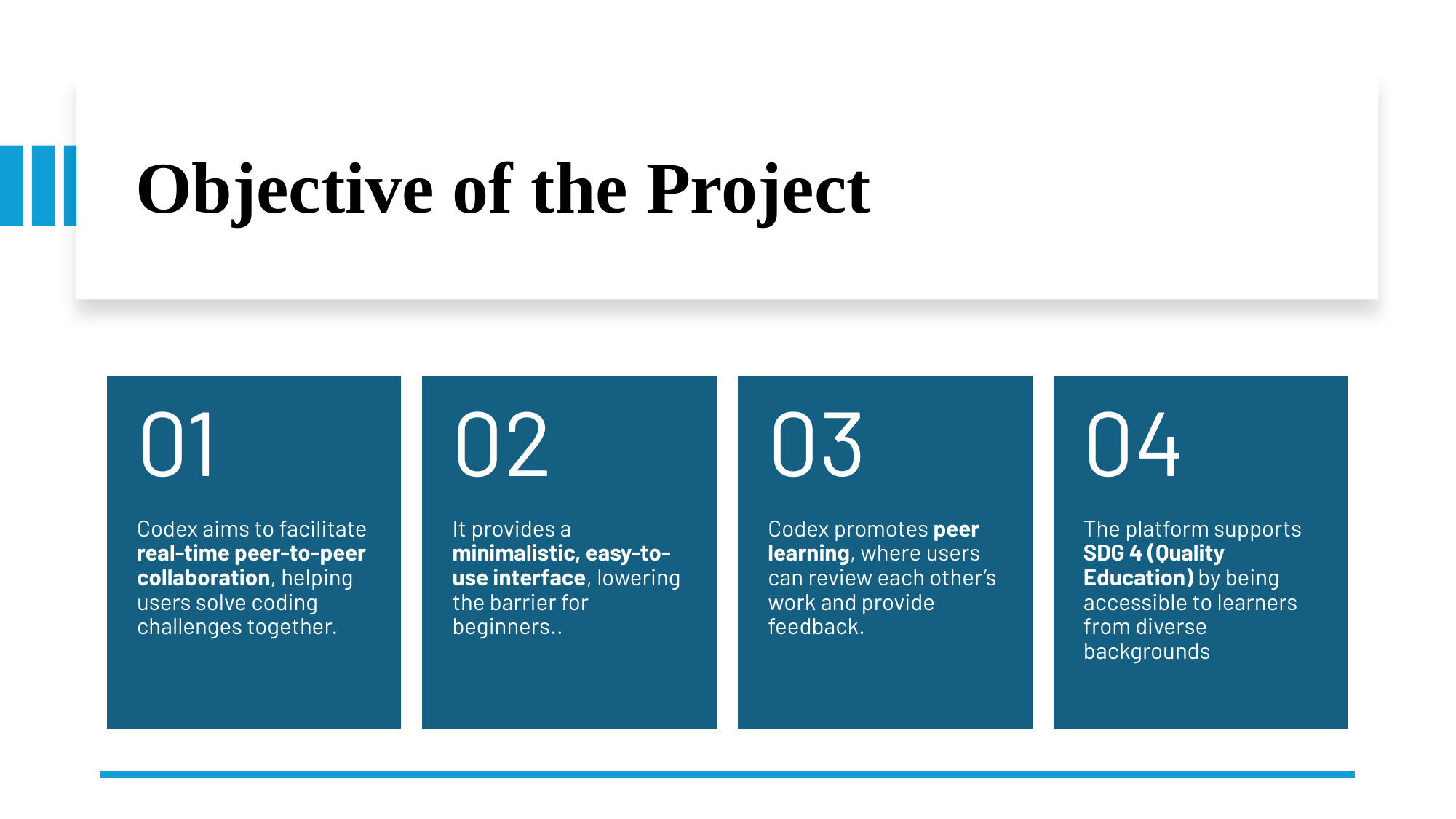

# Objective of the Project

Codex aims to facilitate real-time peer-to-peer collaboration, helping users solve coding challenges together.
01
It provides a minimalistic, easy-to-use interface, lowering the barrier for beginners..
02
Codex promotes peer learning, where users can review each other’s work and provide feedback.
03
The platform supports SDG 4 (Quality Education) by being accessible to learners from diverse backgrounds
04